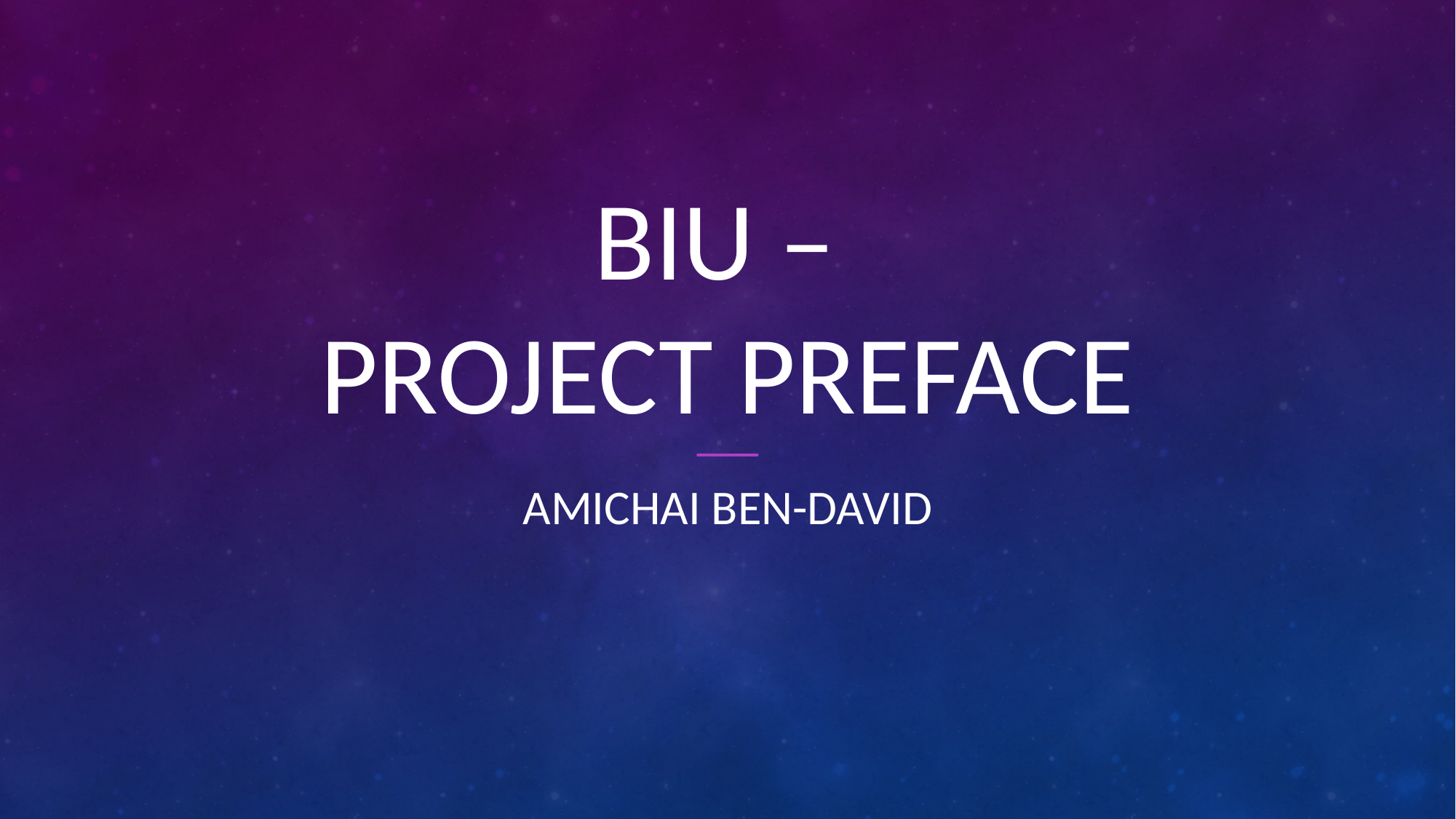

# BIU – Project preface
Amichai Ben-David